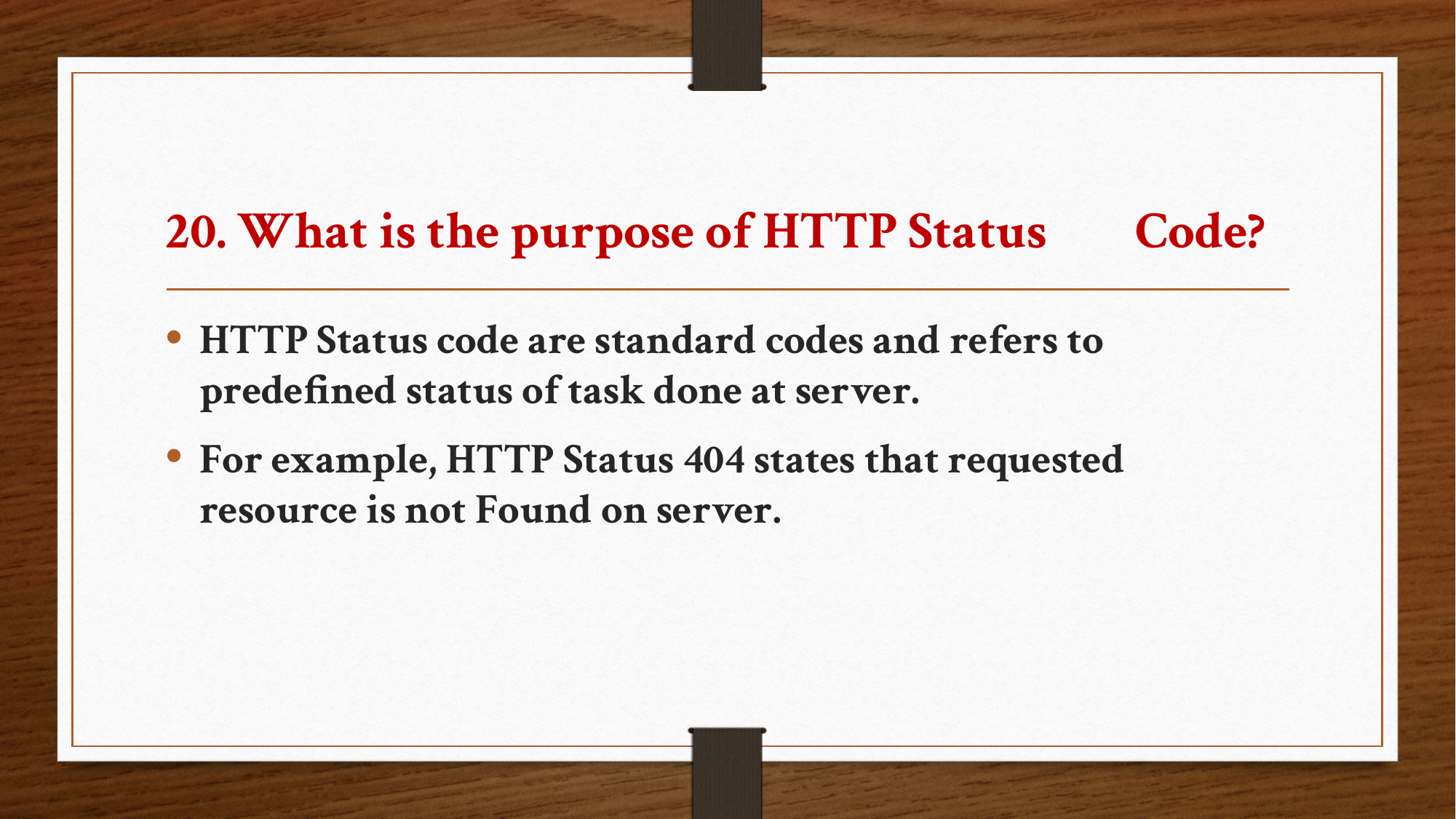

# 20. What is the purpose of HTTP Status 		  Code?
HTTP Status code are standard codes and refers to predefined status of task done at server.
For example, HTTP Status 404 states that requested resource is not Found on server.